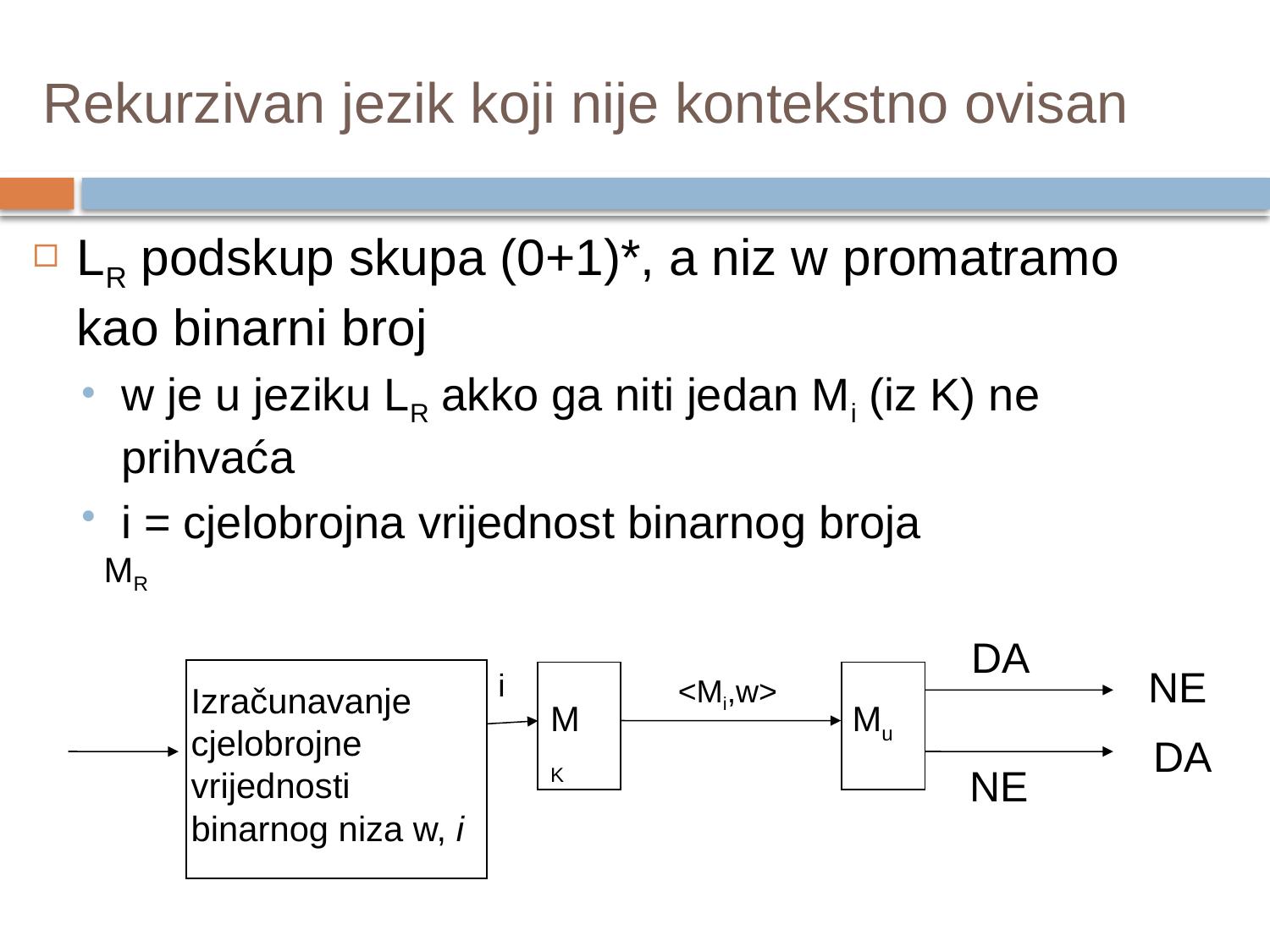

# Rekurzivan jezik koji nije kontekstno ovisan
LR podskup skupa (0+1)*, a niz w promatramo kao binarni broj
w je u jeziku LR akko ga niti jedan Mi (iz K) ne prihvaća
i = cjelobrojna vrijednost binarnog broja

MR
DA

Izračunavanje  cjelobrojne vrijednosti binarnog niza w, i
NE
i

<Mi,w>
MK
Mu

DA

NE